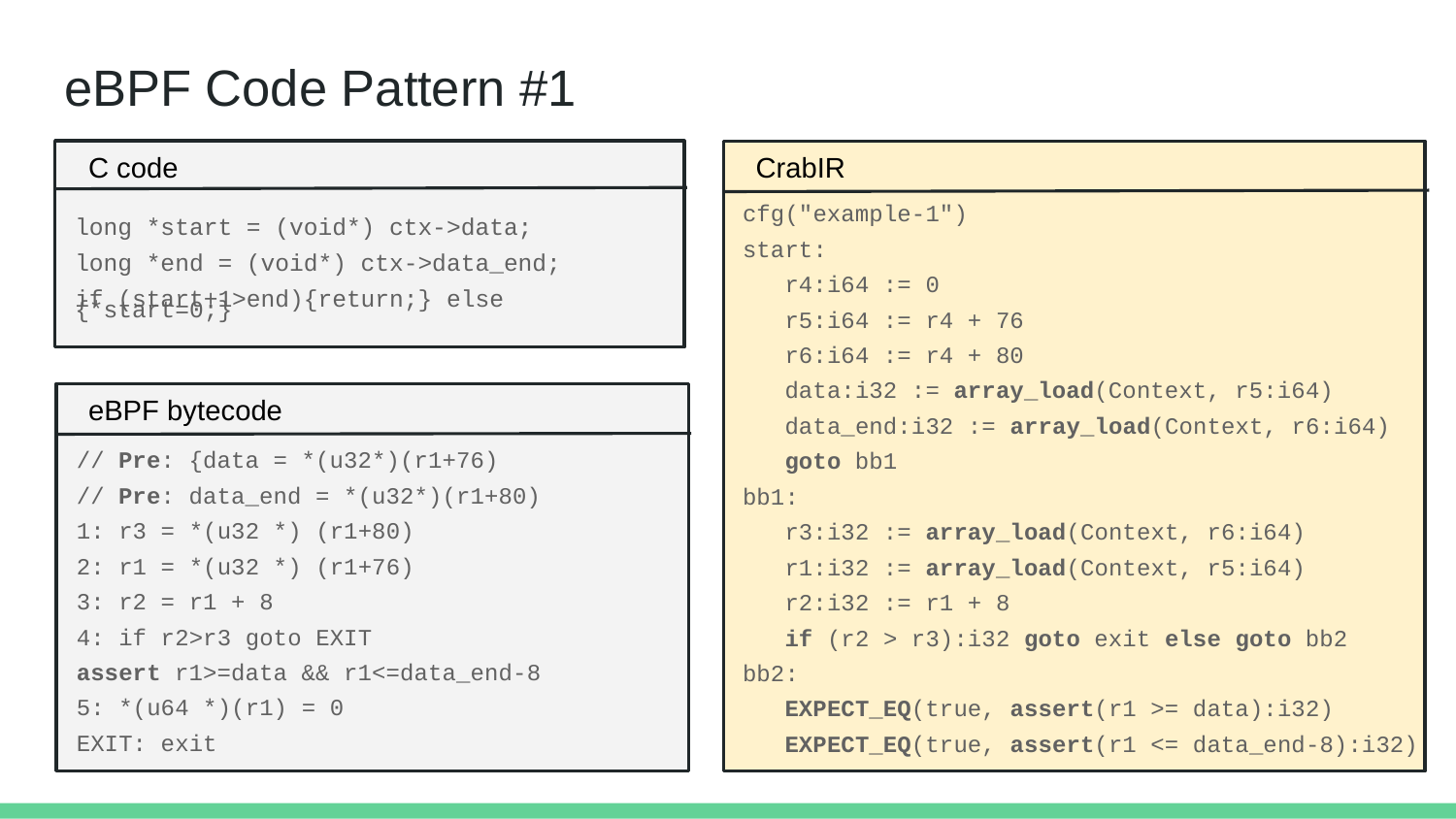

# eBPF Code Pattern #1
C code
CrabIR

cfg("example-1")
start:
   r4:i64 := 0
   r5:i64 := r4 + 76
   r6:i64 := r4 + 80
   data:i32 := array_load(Context, r5:i64)
   data_end:i32 := array_load(Context, r6:i64)
   goto bb1
bb1:
   r3:i32 := array_load(Context, r6:i64)
   r1:i32 := array_load(Context, r5:i64)
   r2:i32 := r1 + 8
   if (r2 > r3):i32 goto exit else goto bb2
bb2:
   EXPECT_EQ(true, assert(r1 >= data):i32)
   EXPECT_EQ(true, assert(r1 <= data_end-8):i32)

long *start = (void*) ctx->data;
long *end = (void*) ctx->data_end;
if (start+1>end){return;} else {*start=0;}
eBPF bytecode

// Pre: {data = *(u32*)(r1+76)
// Pre: data_end = *(u32*)(r1+80)
1: r3 = *(u32 *) (r1+80)
2: r1 = *(u32 *) (r1+76)
3: r2 = r1 + 8
4: if r2>r3 goto EXIT
assert r1>=data && r1<=data_end-8
5: *(u64 *)(r1) = 0
EXIT: exit